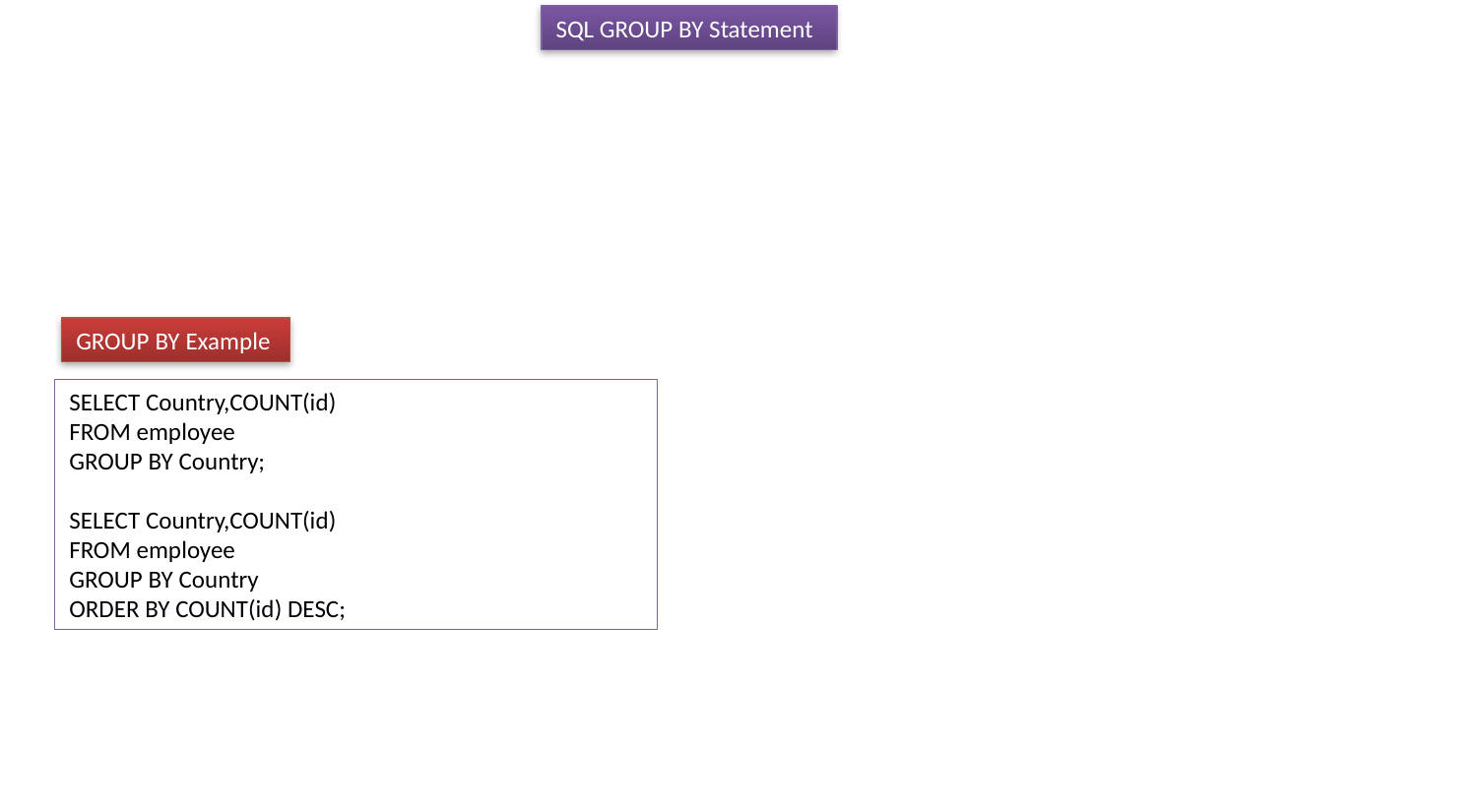

SQL GROUP BY Statement

GROUP BY Example
SELECT Country,COUNT(id)
FROM employee
GROUP BY Country;

SELECT Country,COUNT(id)
FROM employee
GROUP BY Country
ORDER BY COUNT(id) DESC;